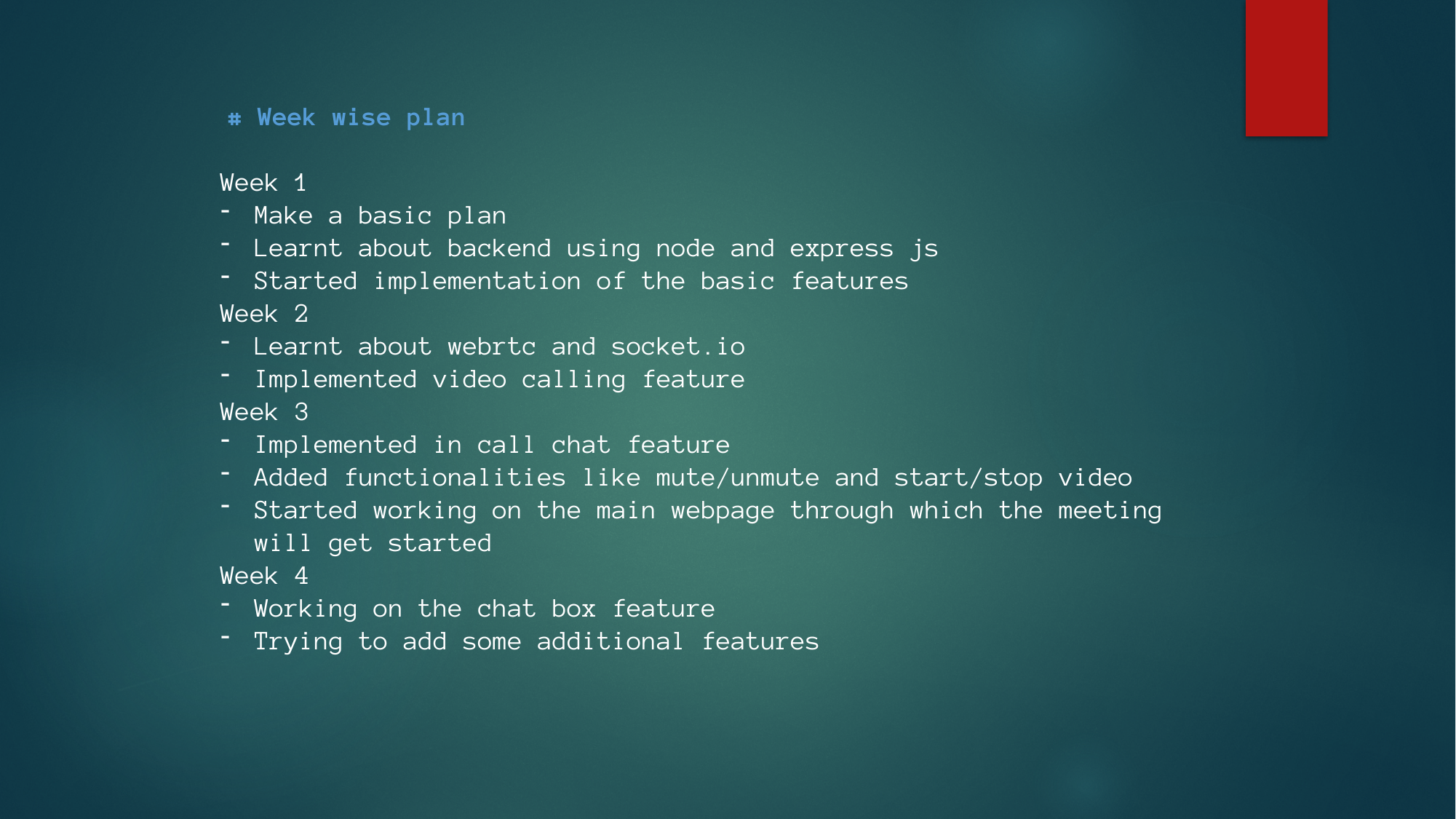

# Week wise plan

Week 1
Make a basic plan
Learnt about backend using node and express js
Started implementation of the basic features
Week 2
Learnt about webrtc and socket.io
Implemented video calling feature
Week 3
Implemented in call chat feature
Added functionalities like mute/unmute and start/stop video
Started working on the main webpage through which the meeting will get started
Week 4
Working on the chat box feature
Trying to add some additional features